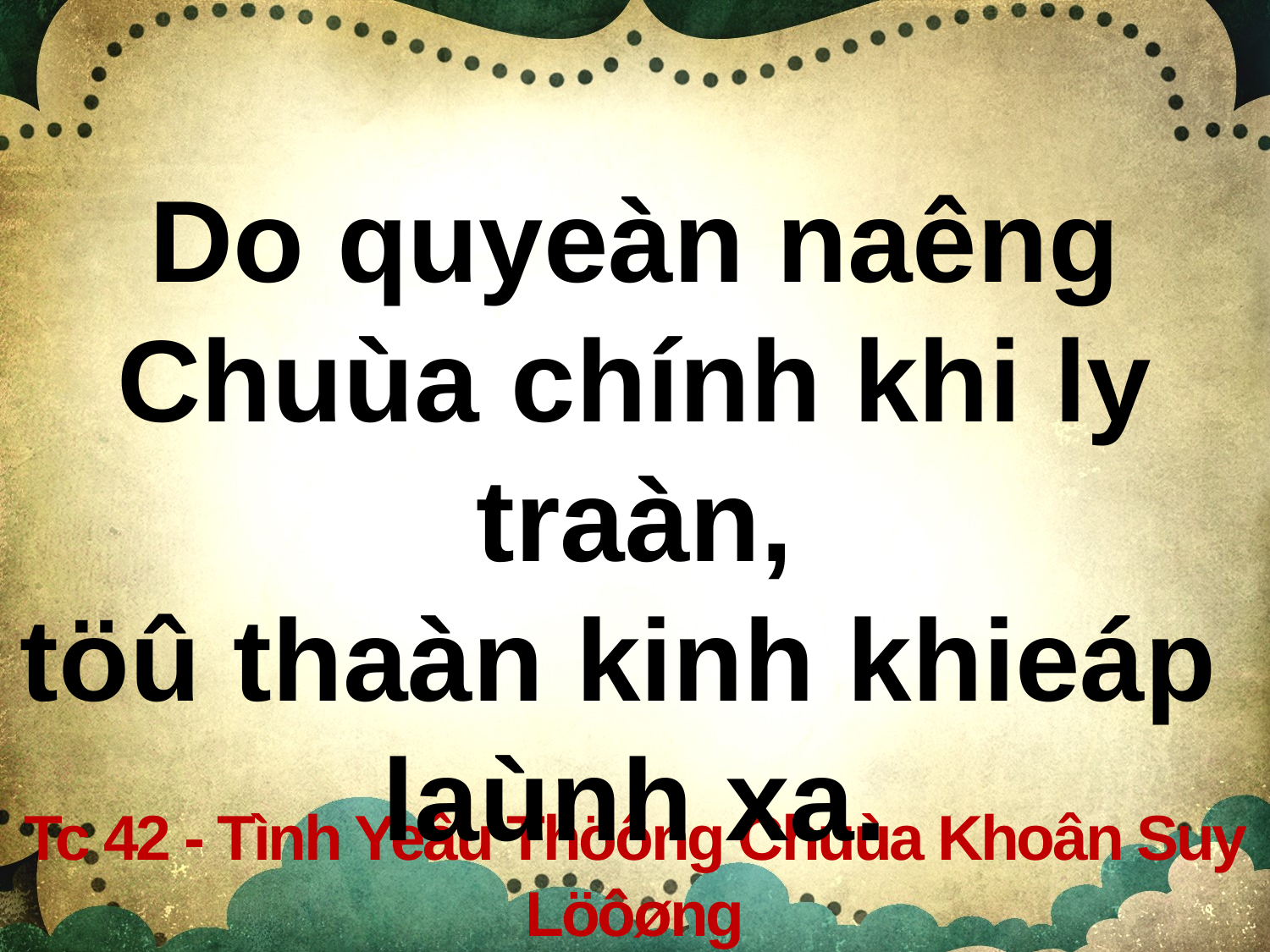

Do quyeàn naêng Chuùa chính khi ly traàn,
töû thaàn kinh khieáp
laùnh xa.
Tc 42 - Tình Yeâu Thöông Chuùa Khoân Suy Löôøng